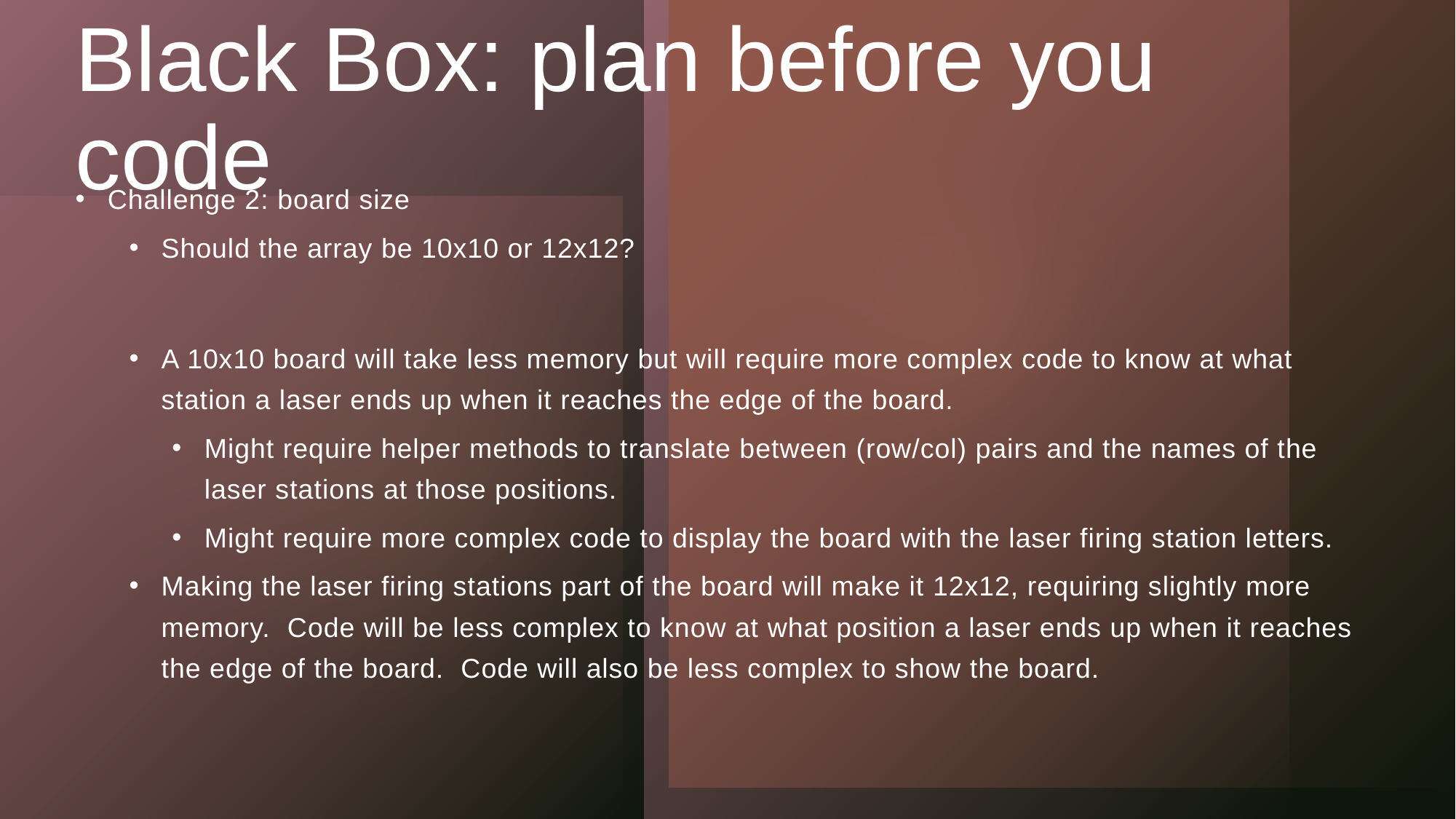

# Black Box: plan before you code
Challenge 2: board size
Should the array be 10x10 or 12x12?

A 10x10 board will take less memory but will require more complex code to know at what station a laser ends up when it reaches the edge of the board.
Might require helper methods to translate between (row/col) pairs and the names of the laser stations at those positions.
Might require more complex code to display the board with the laser firing station letters.
Making the laser firing stations part of the board will make it 12x12, requiring slightly more memory.  Code will be less complex to know at what position a laser ends up when it reaches the edge of the board.  Code will also be less complex to show the board.